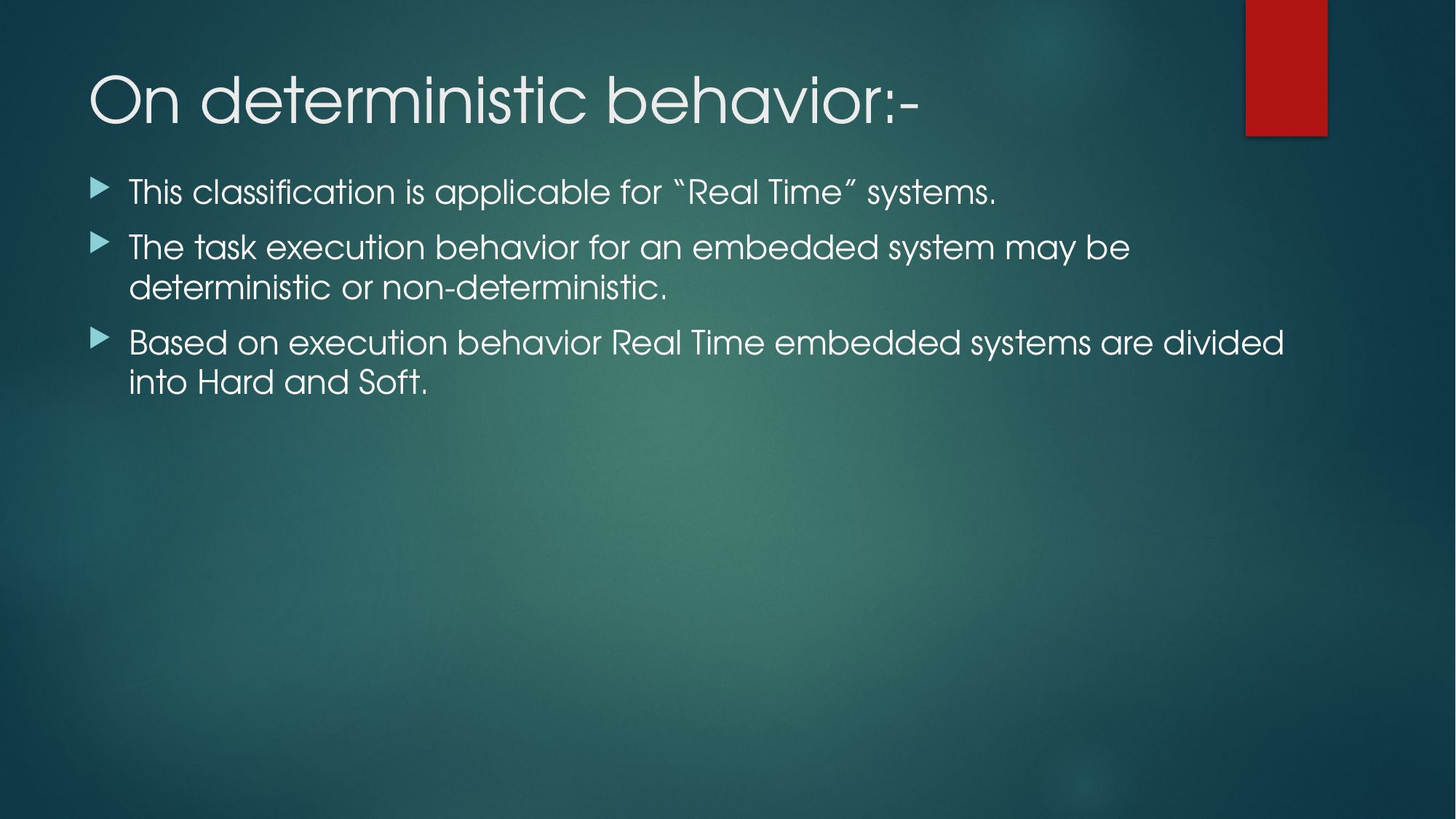

# On deterministic behavior:-
This classification is applicable for “Real Time” systems.
The task execution behavior for an embedded system may be deterministic or non-deterministic.
Based on execution behavior Real Time embedded systems are divided into Hard and Soft.